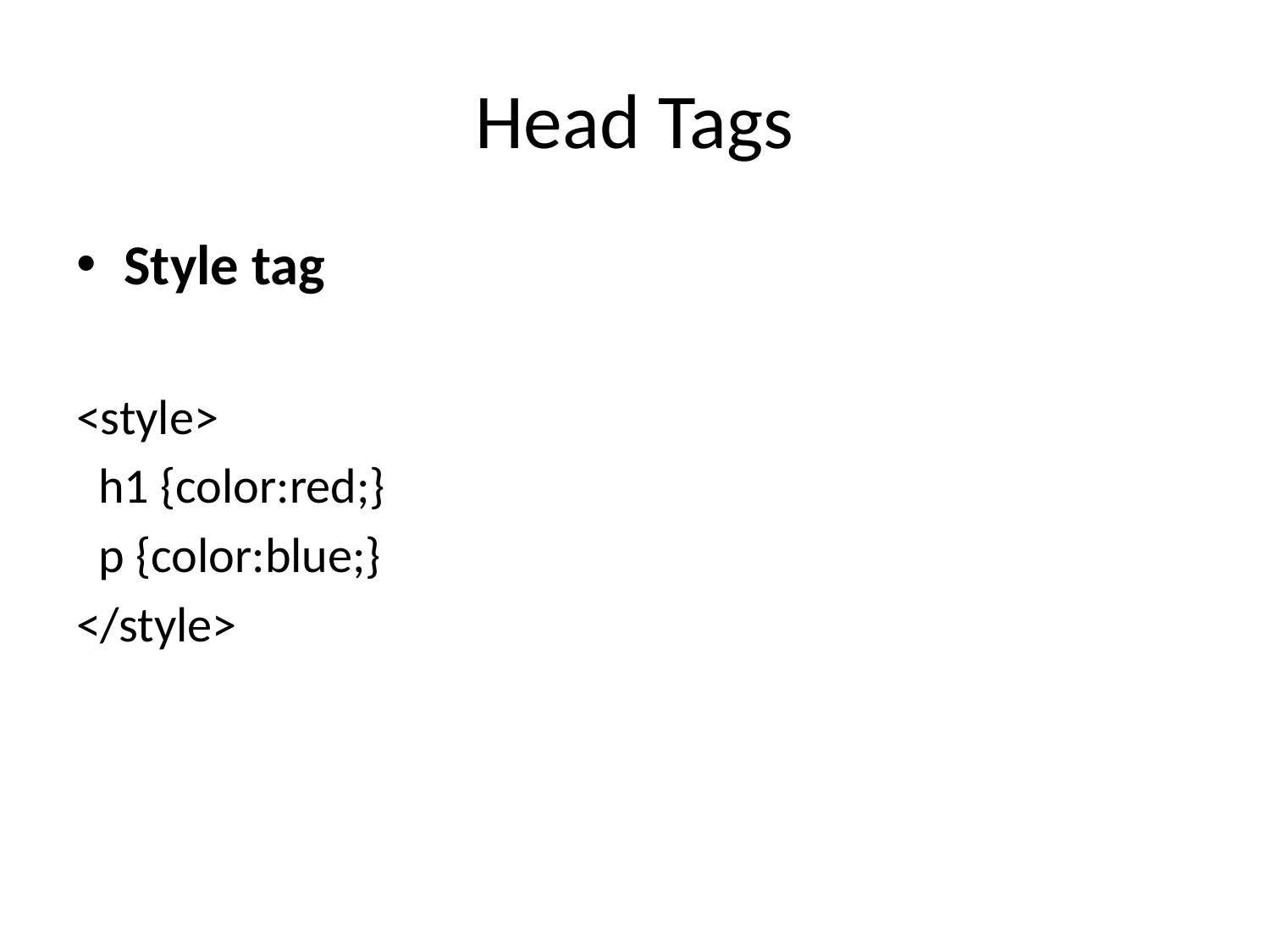

# Head Tags
Style tag

<style>
  h1 {color:red;}
  p {color:blue;}
</style>